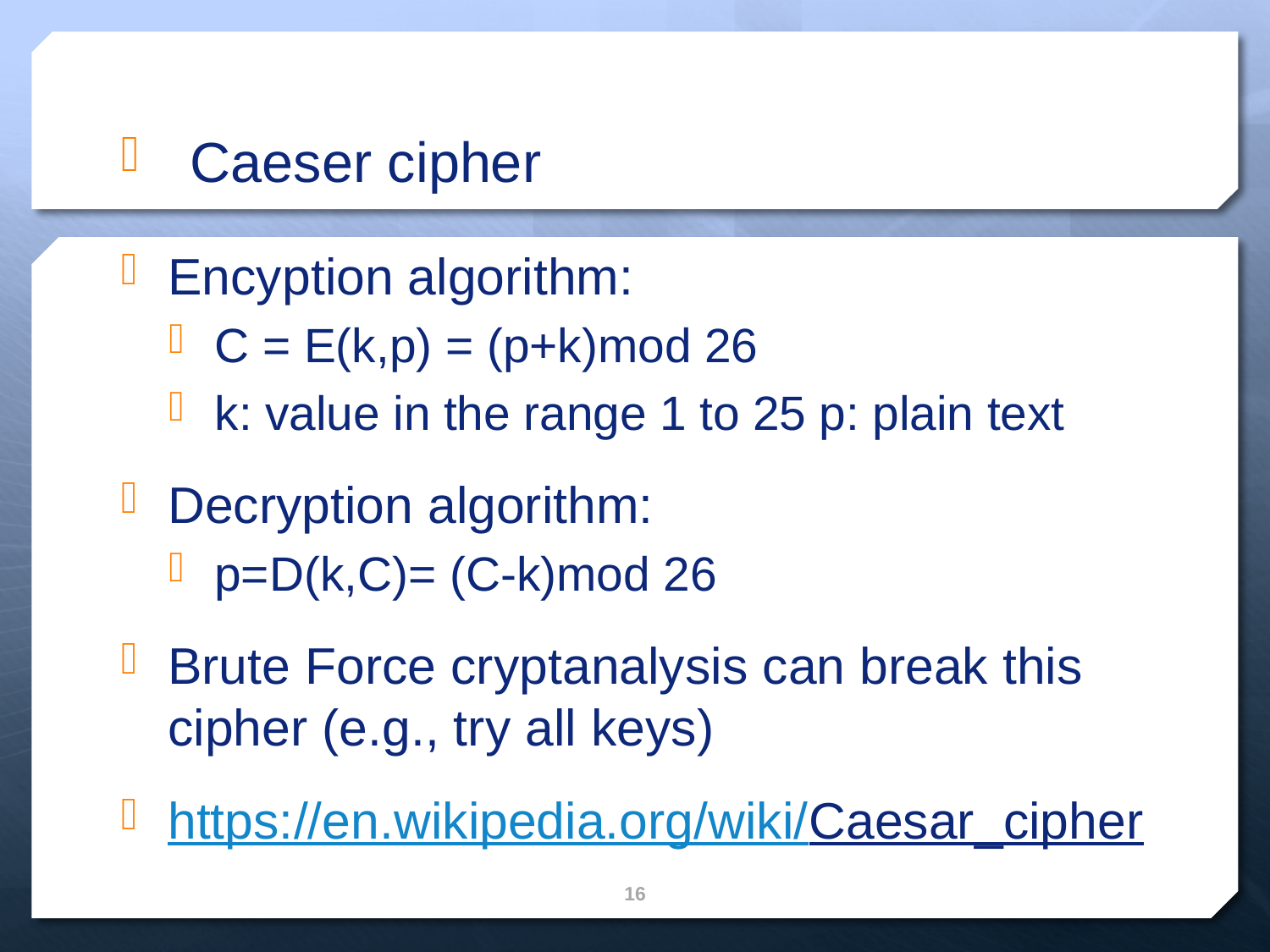

# Caeser cipher
Encyption algorithm:
C = E(k,p) = (p+k)mod 26
k: value in the range 1 to 25 p: plain text
Decryption algorithm:
p=D(k,C)= (C-k)mod 26
Brute Force cryptanalysis can break this cipher (e.g., try all keys)
https://en.wikipedia.org/wiki/Caesar_cipher
16